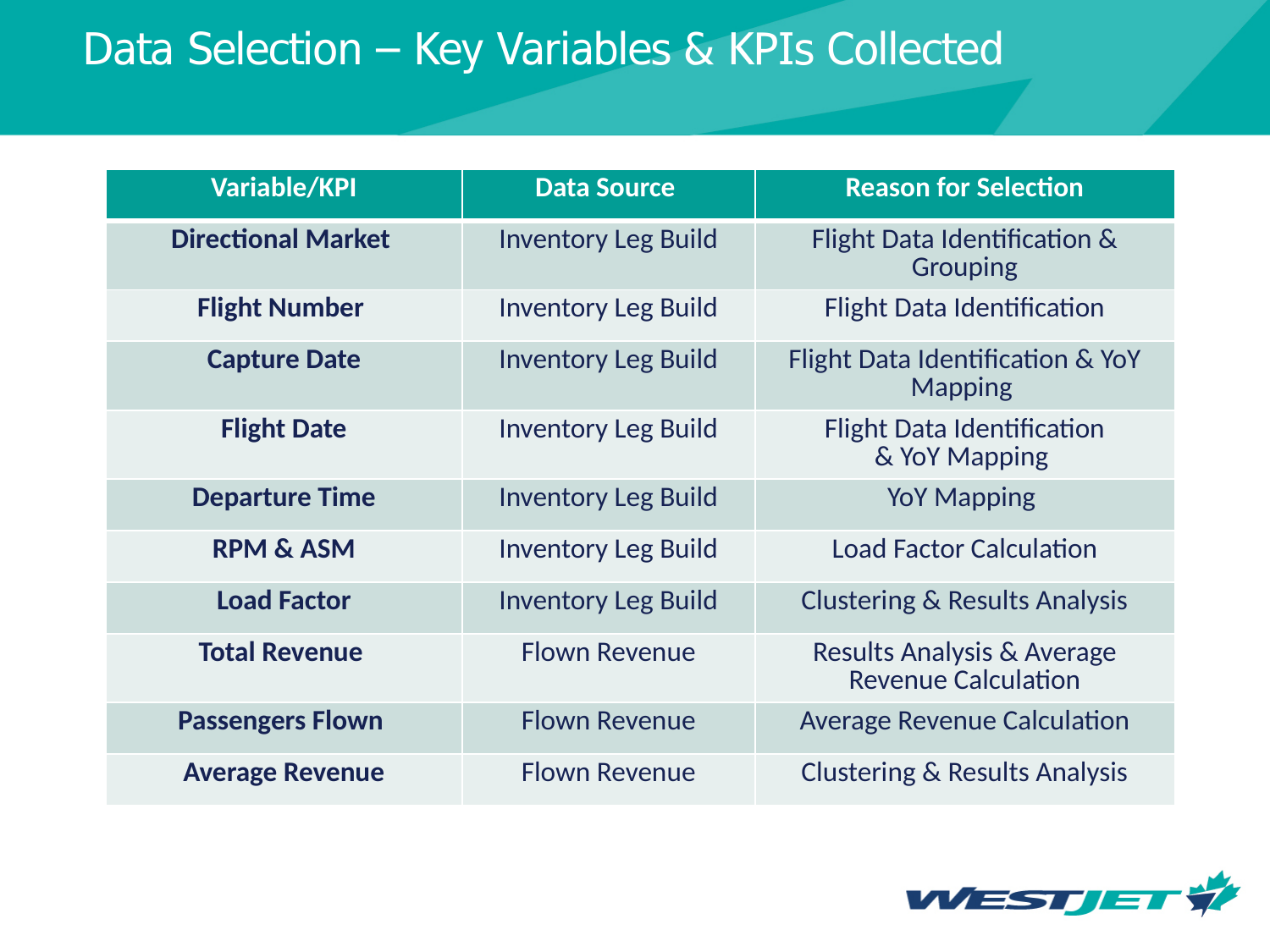

# Data Selection – Key Variables & KPIs Collected

| Variable/KPI | Data Source | Reason for Selection |
| --- | --- | --- |
| Directional Market | Inventory Leg Build | Flight Data Identification & Grouping |
| Flight Number | Inventory Leg Build | Flight Data Identification |
| Capture Date | Inventory Leg Build | Flight Data Identification & YoY Mapping |
| Flight Date | Inventory Leg Build | Flight Data Identification & YoY Mapping |
| Departure Time | Inventory Leg Build | YoY Mapping |
| RPM & ASM | Inventory Leg Build | Load Factor Calculation |
| Load Factor | Inventory Leg Build | Clustering & Results Analysis |
| Total Revenue | Flown Revenue | Results Analysis & Average Revenue Calculation |
| Passengers Flown | Flown Revenue | Average Revenue Calculation |
| Average Revenue | Flown Revenue | Clustering & Results Analysis |